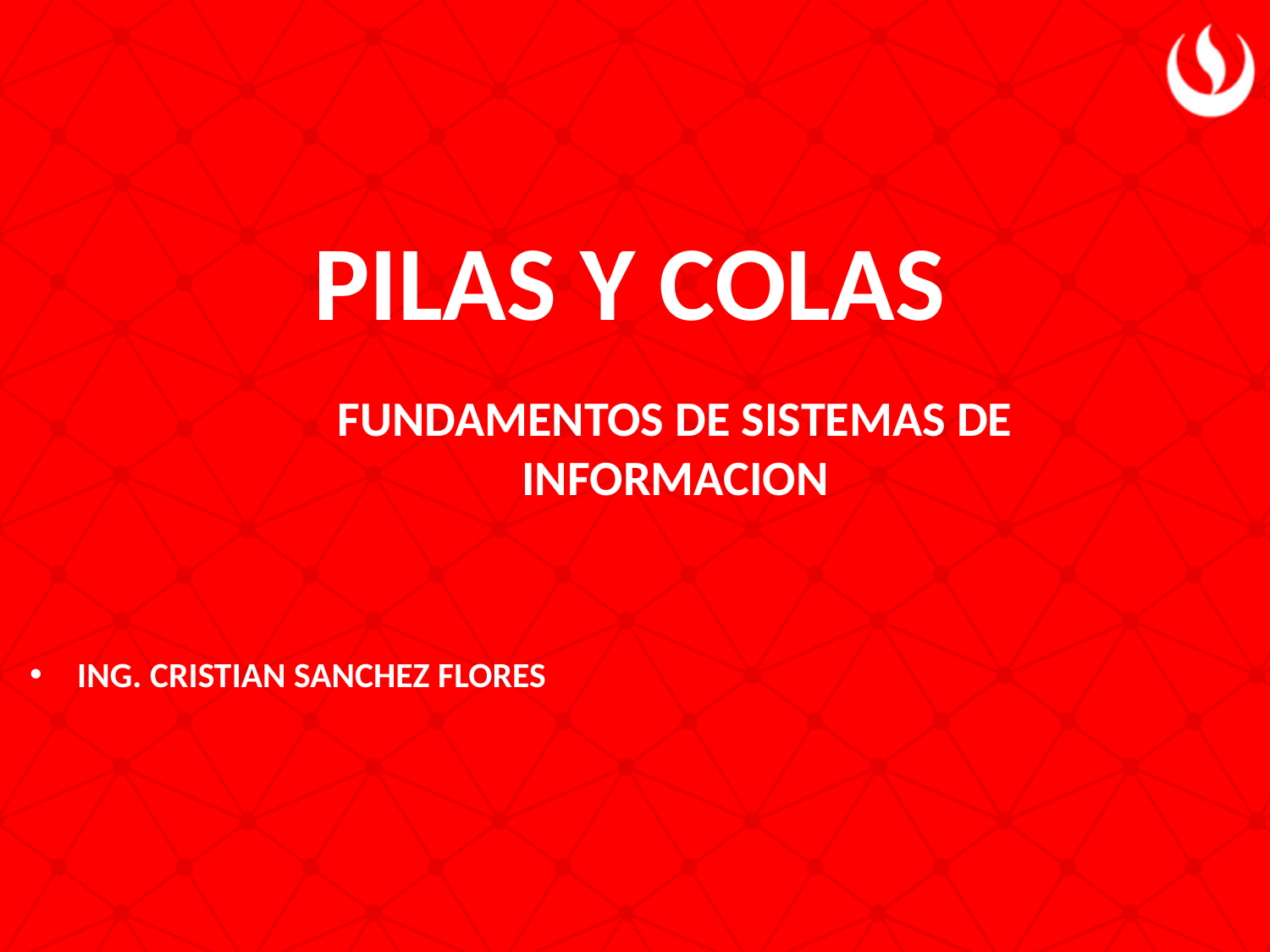

# PILAS Y COLAS
FUNDAMENTOS DE SISTEMAS DE INFORMACION
ING. CRISTIAN SANCHEZ FLORES